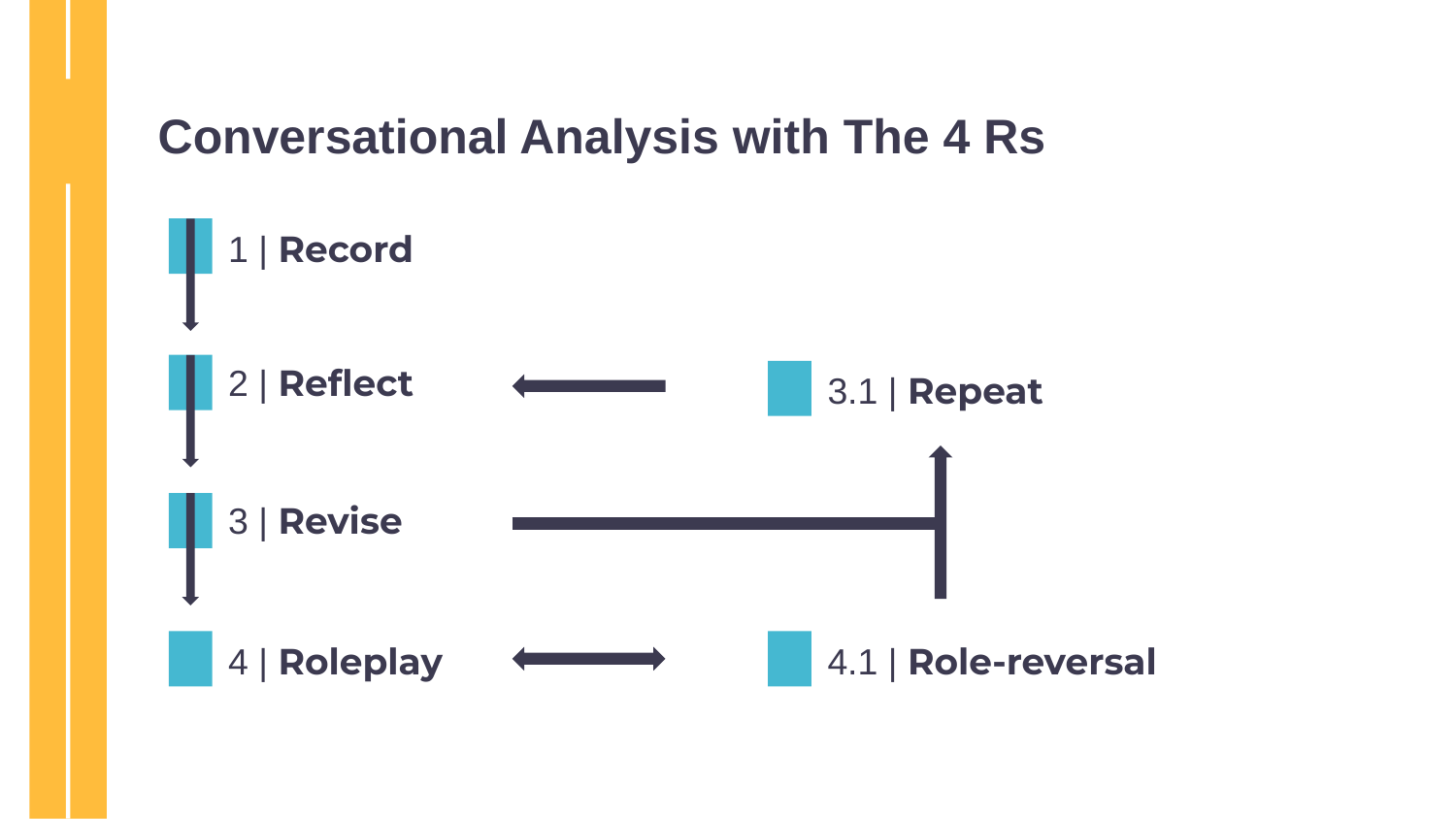

Conversational Analysis with The 4 Rs

1 | Record

2 | Reflect
3.1 | Repeat

3 | Revise

4 | Roleplay
4.1 | Role-reversal